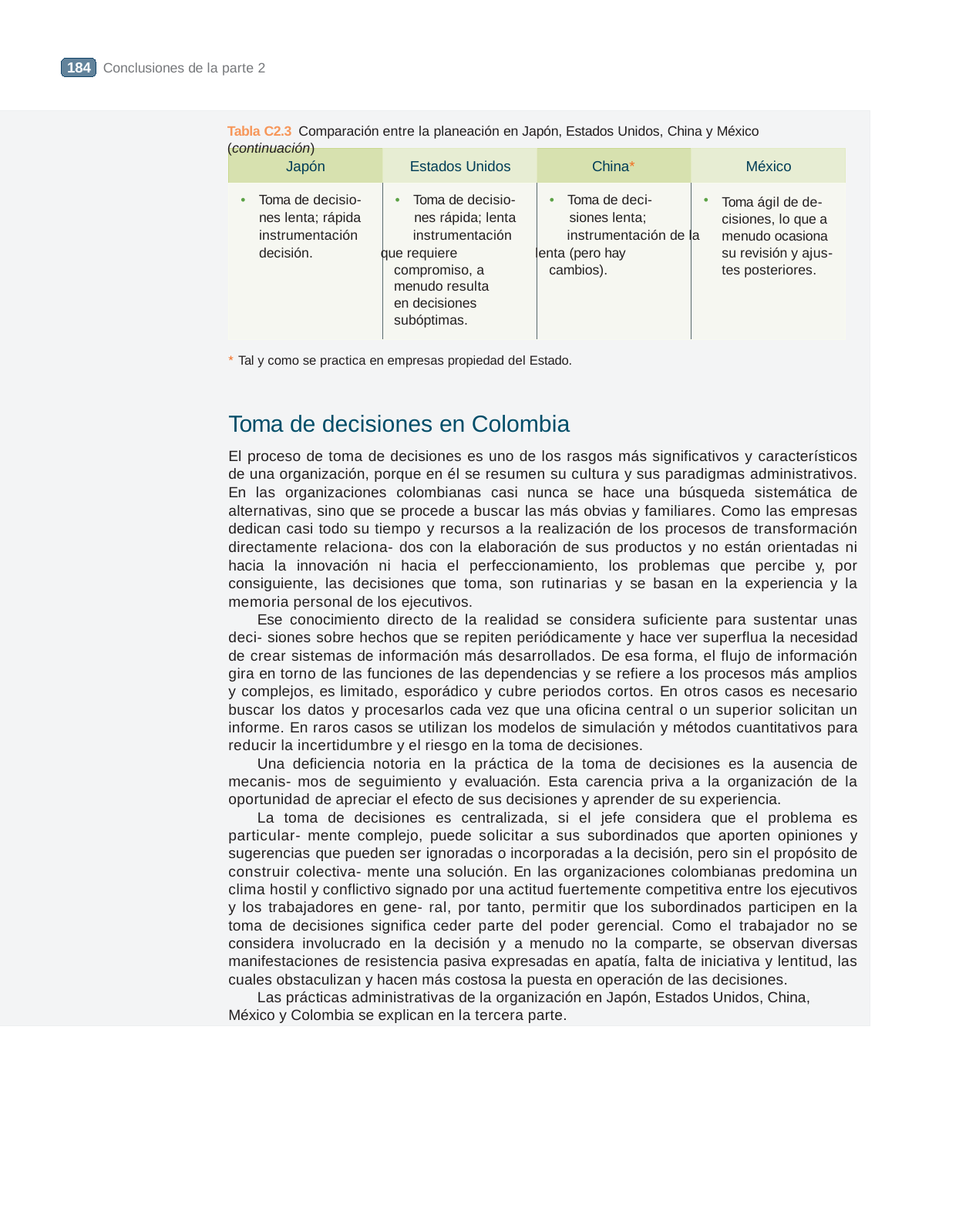

Conclusiones de la parte 2
Tabla C2.3 Comparación entre la planeación en Japón, Estados Unidos, China y México (continuación)
184

Japón
Estados Unidos
China*
México

• Toma de decisio- • Toma de decisio- • Toma de deci- • nes lenta; rápida nes rápida; lenta siones lenta; instrumentación instrumentación instrumentación de la decisión. que requiere lenta (pero hay
compromiso, a cambios).
menudo resulta
en decisiones
subóptimas.
Toma ágil de de-
cisiones, lo que a
menudo ocasiona
su revisión y ajus-
tes posteriores.
* Tal y como se practica en empresas propiedad del Estado.
Toma de decisiones en Colombia
El proceso de toma de decisiones es uno de los rasgos más significativos y característicos de una organización, porque en él se resumen su cultura y sus paradigmas administrativos. En las organizaciones colombianas casi nunca se hace una búsqueda sistemática de alternativas, sino que se procede a buscar las más obvias y familiares. Como las empresas dedican casi todo su tiempo y recursos a la realización de los procesos de transformación directamente relaciona- dos con la elaboración de sus productos y no están orientadas ni hacia la innovación ni hacia el perfeccionamiento, los problemas que percibe y, por consiguiente, las decisiones que toma, son rutinarias y se basan en la experiencia y la memoria personal de los ejecutivos.
Ese conocimiento directo de la realidad se considera suficiente para sustentar unas deci- siones sobre hechos que se repiten periódicamente y hace ver superflua la necesidad de crear sistemas de información más desarrollados. De esa forma, el flujo de información gira en torno de las funciones de las dependencias y se refiere a los procesos más amplios y complejos, es limitado, esporádico y cubre periodos cortos. En otros casos es necesario buscar los datos y procesarlos cada vez que una oficina central o un superior solicitan un informe. En raros casos se utilizan los modelos de simulación y métodos cuantitativos para reducir la incertidumbre y el riesgo en la toma de decisiones.
Una deficiencia notoria en la práctica de la toma de decisiones es la ausencia de mecanis- mos de seguimiento y evaluación. Esta carencia priva a la organización de la oportunidad de apreciar el efecto de sus decisiones y aprender de su experiencia.
La toma de decisiones es centralizada, si el jefe considera que el problema es particular- mente complejo, puede solicitar a sus subordinados que aporten opiniones y sugerencias que pueden ser ignoradas o incorporadas a la decisión, pero sin el propósito de construir colectiva- mente una solución. En las organizaciones colombianas predomina un clima hostil y conflictivo signado por una actitud fuertemente competitiva entre los ejecutivos y los trabajadores en gene- ral, por tanto, permitir que los subordinados participen en la toma de decisiones significa ceder parte del poder gerencial. Como el trabajador no se considera involucrado en la decisión y a menudo no la comparte, se observan diversas manifestaciones de resistencia pasiva expresadas en apatía, falta de iniciativa y lentitud, las cuales obstaculizan y hacen más costosa la puesta en operación de las decisiones.
Las prácticas administrativas de la organización en Japón, Estados Unidos, China, México y Colombia se explican en la tercera parte.